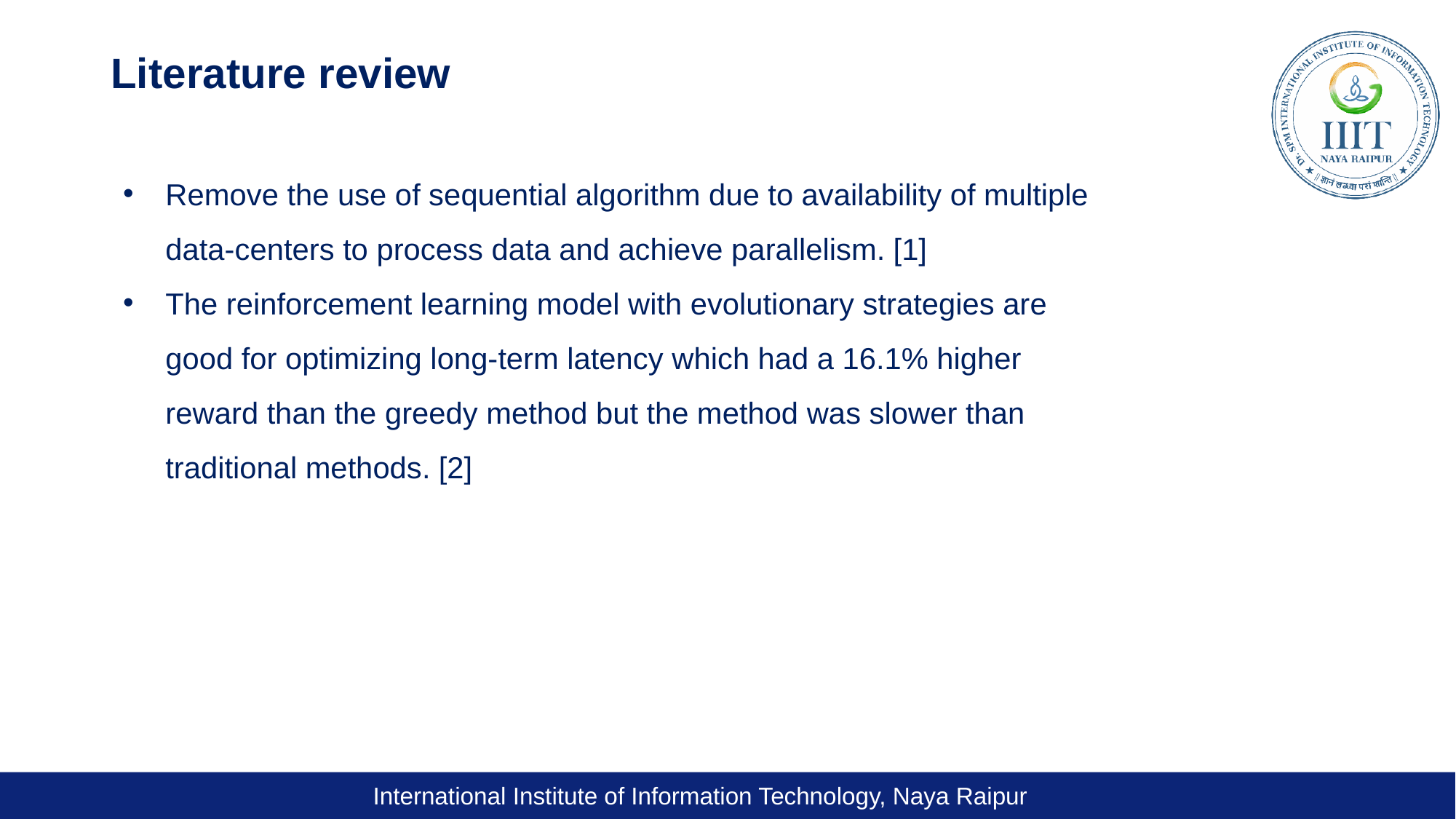

# Literature review
Remove the use of sequential algorithm due to availability of multiple data-centers to process data and achieve parallelism. [1]
The reinforcement learning model with evolutionary strategies are good for optimizing long-term latency which had a 16.1% higher reward than the greedy method but the method was slower than traditional methods. [2]
International Institute of Information Technology, Naya Raipur